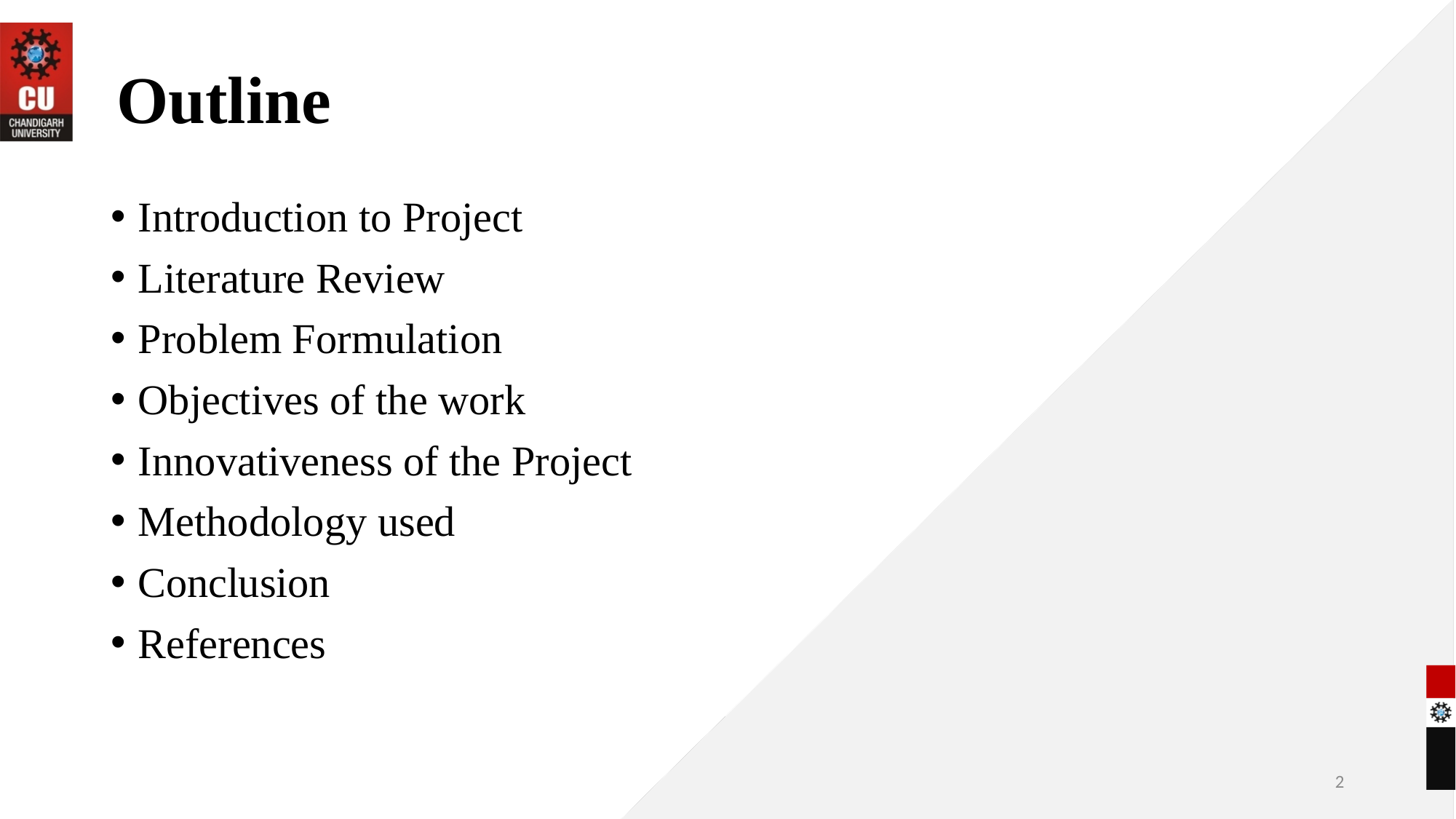

# Outline
Introduction to Project
Literature Review
Problem Formulation
Objectives of the work
Innovativeness of the Project
Methodology used
Conclusion
References

2